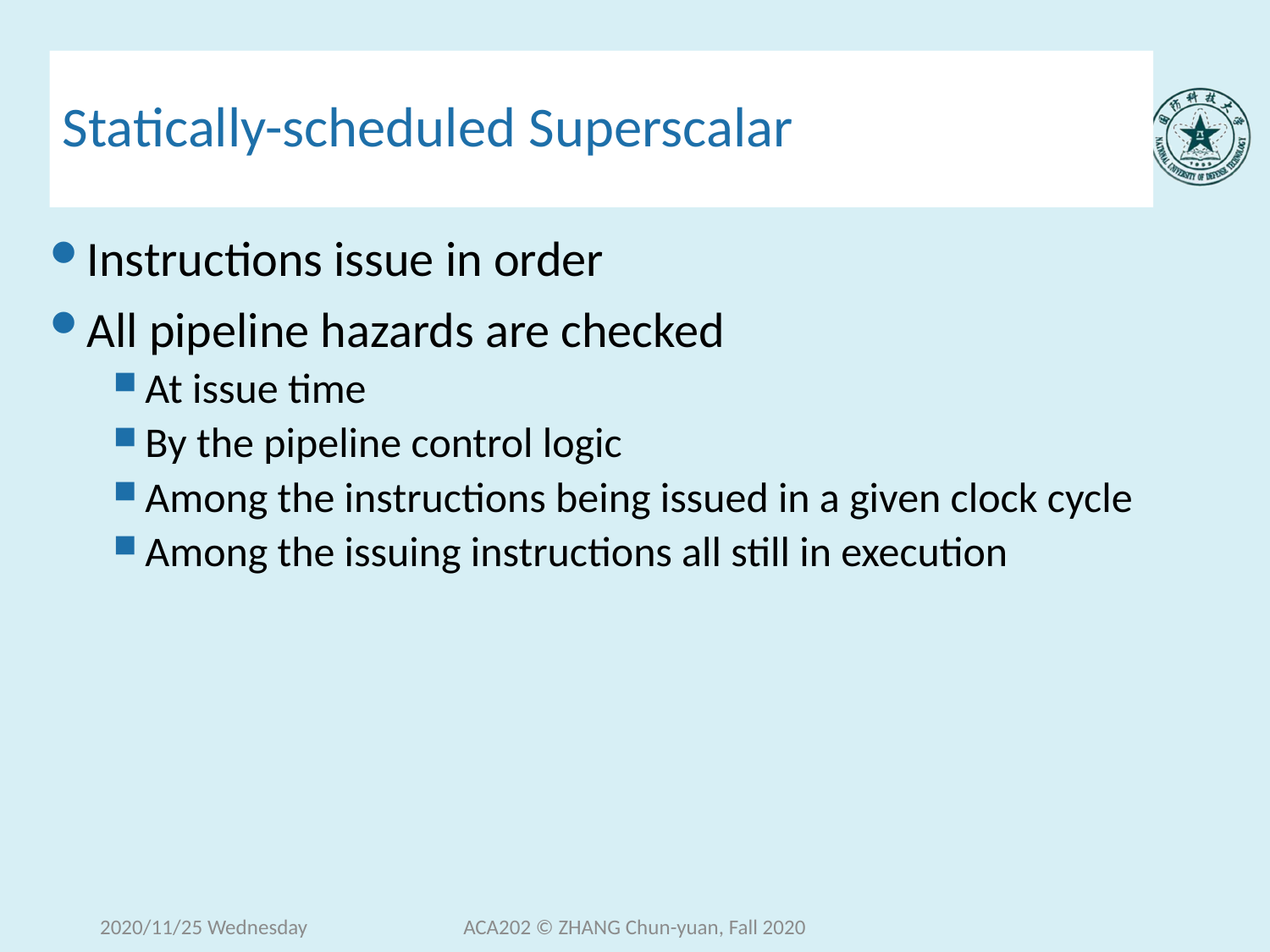

# Statically-scheduled Superscalar
Instructions issue in order
All pipeline hazards are checked
At issue time
By the pipeline control logic
Among the instructions being issued in a given clock cycle
Among the issuing instructions all still in execution
2020/11/25 Wednesday
ACA202 © ZHANG Chun-yuan, Fall 2020
6